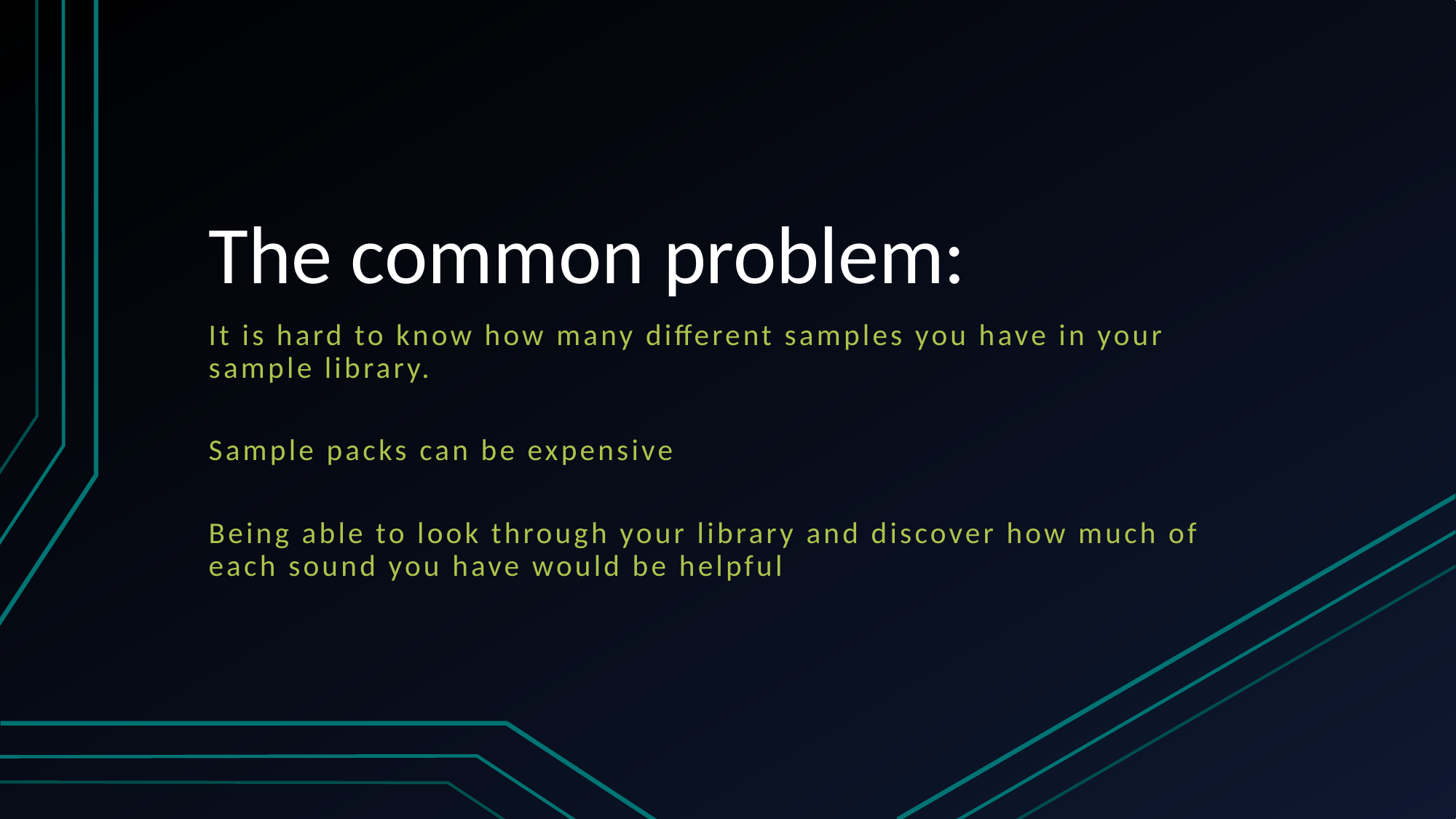

# The common problem:
It is hard to know how many different samples you have in your sample library.

Sample packs can be expensive

Being able to look through your library and discover how much of each sound you have would be helpful